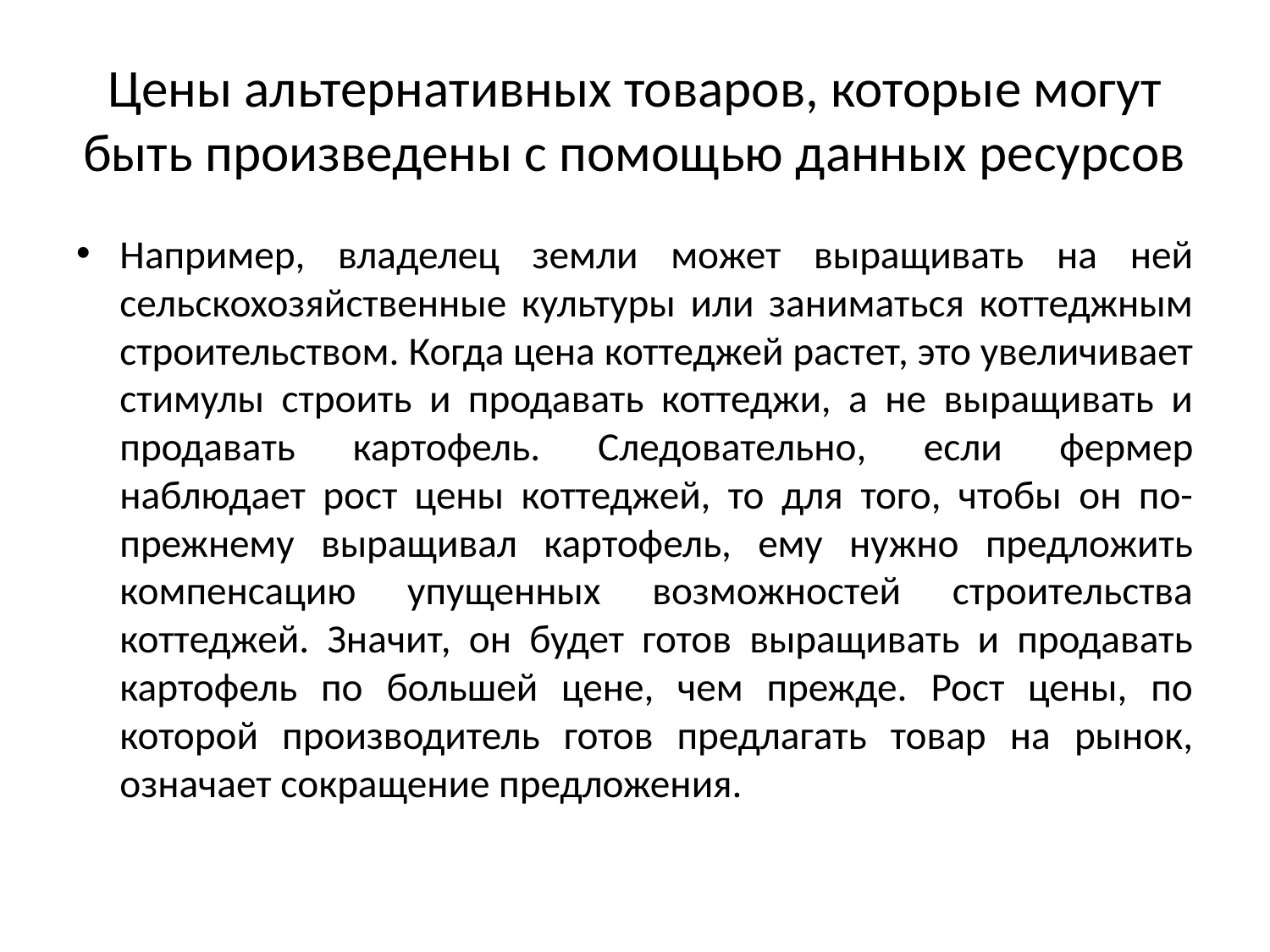

# Цены альтернативных товаров, которые могут быть произведены с помощью данных ресурсов
Например, владелец земли может выращивать на ней сельскохозяйственные культуры или заниматься коттеджным строительством. Когда цена коттеджей растет, это увеличивает стимулы строить и продавать коттеджи, а не выращивать и продавать картофель. Следовательно, если фермер наблюдает рост цены коттеджей, то для того, чтобы он по-прежнему выращивал картофель, ему нужно предложить компенсацию упущенных возможностей строительства коттеджей. Значит, он будет готов выращивать и продавать картофель по большей цене, чем прежде. Рост цены, по которой производитель готов предлагать товар на рынок, означает сокращение предложения.